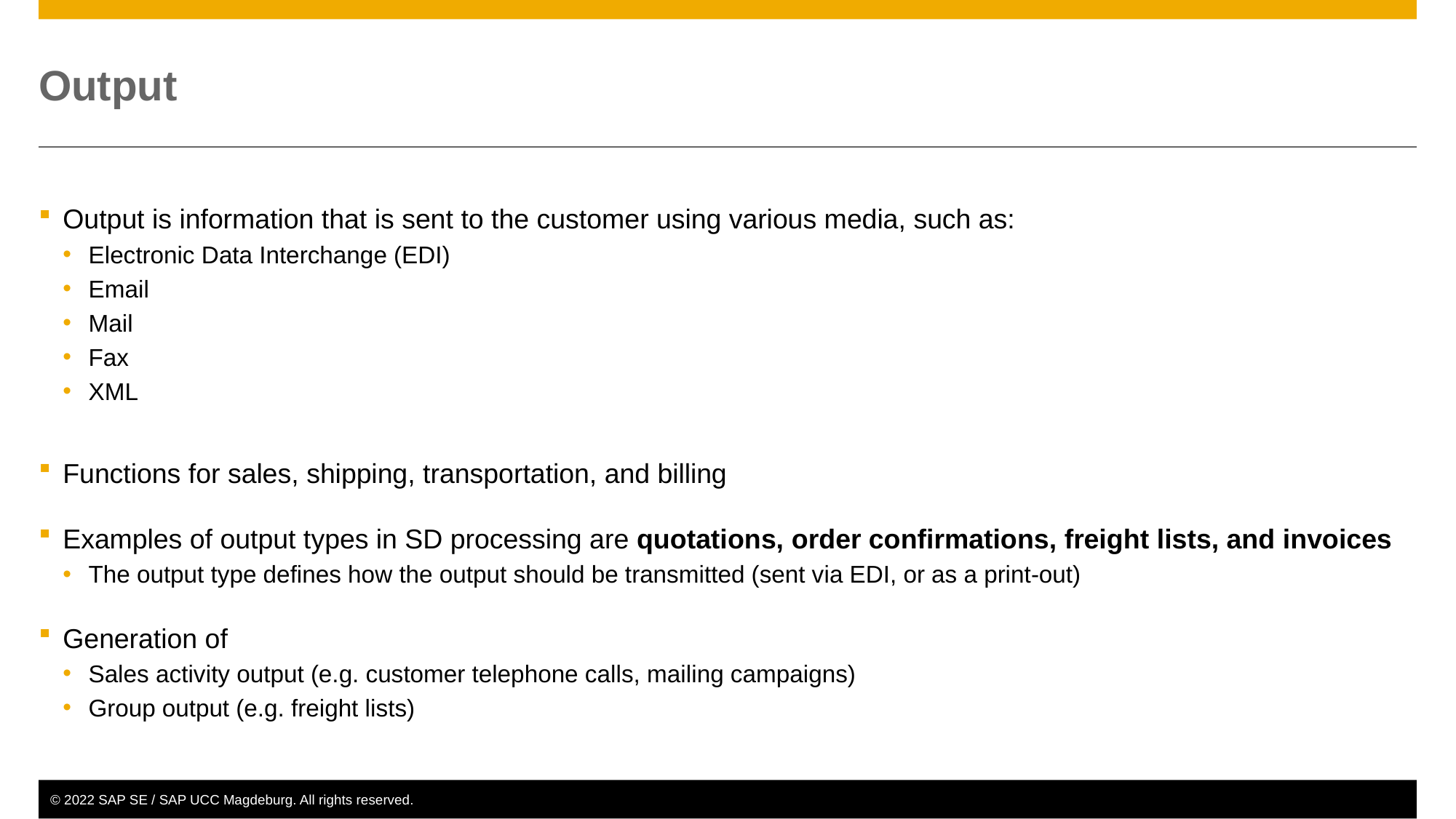

# Output
Output is information that is sent to the customer using various media, such as:
Electronic Data Interchange (EDI)
Email
Mail
Fax
XML

Functions for sales, shipping, transportation, and billing

Examples of output types in SD processing are quotations, order confirmations, freight lists, and invoices
The output type defines how the output should be transmitted (sent via EDI, or as a print-out)

Generation of
Sales activity output (e.g. customer telephone calls, mailing campaigns)
Group output (e.g. freight lists)